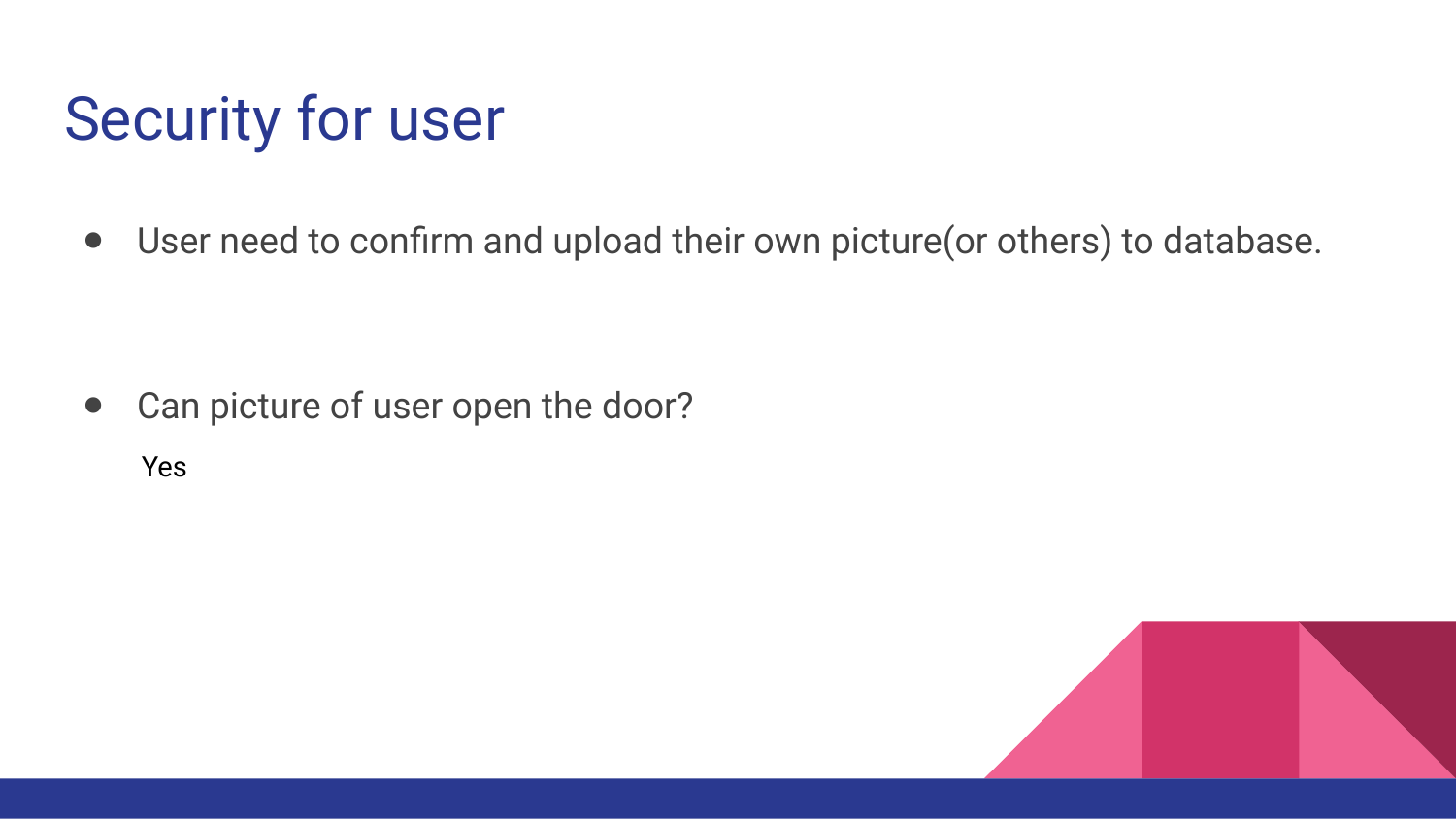

# Security for user
User need to confirm and upload their own picture(or others) to database.

Can picture of user open the door?
Yes